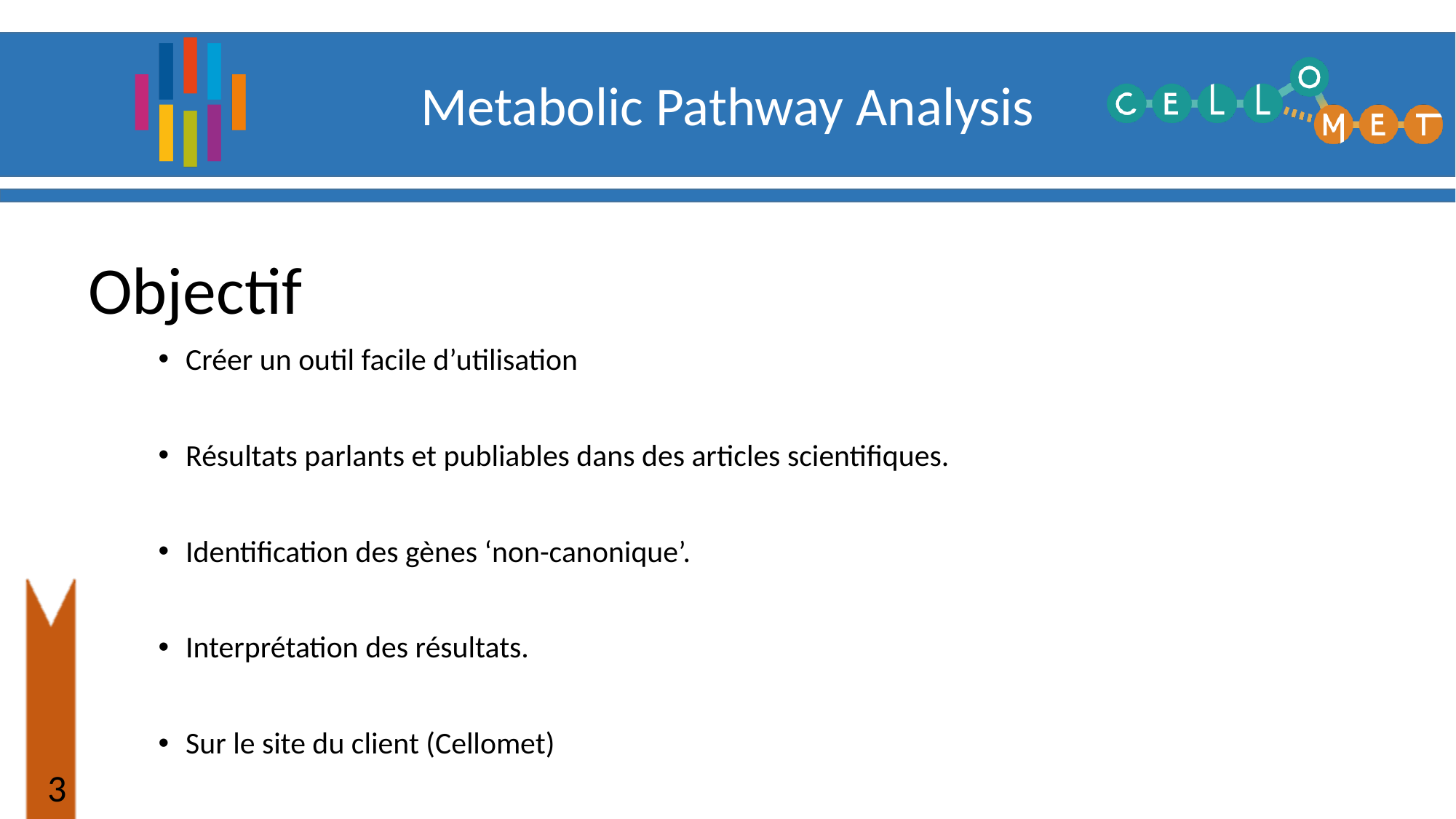

Objectif
Créer un outil facile d’utilisation

Résultats parlants et publiables dans des articles scientifiques.

Identification des gènes ‘non-canonique’.

Interprétation des résultats.

Sur le site du client (Cellomet)
3